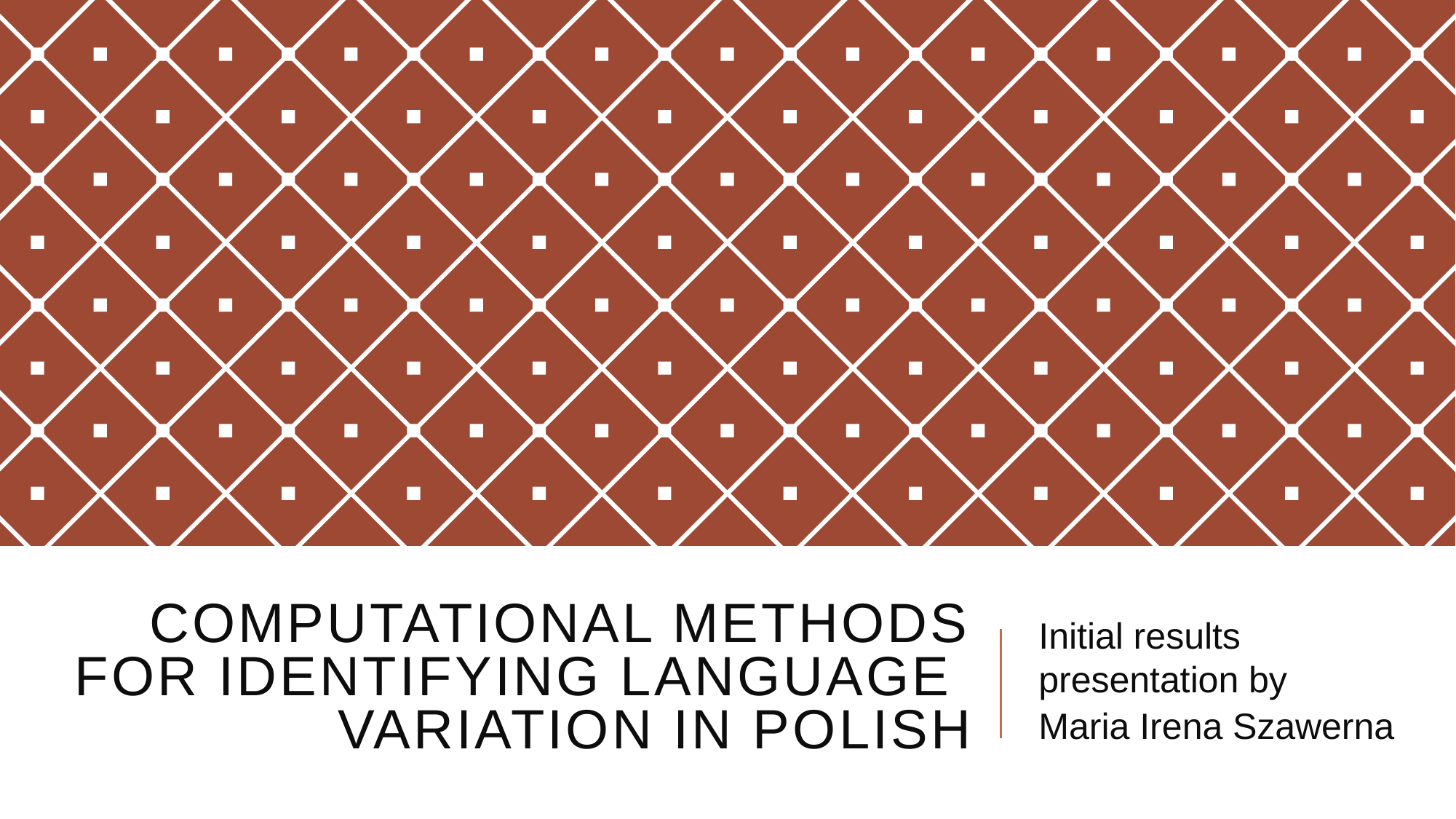

# Computational methods for identifying language variation in Polish
Initial results presentation by
Maria Irena Szawerna